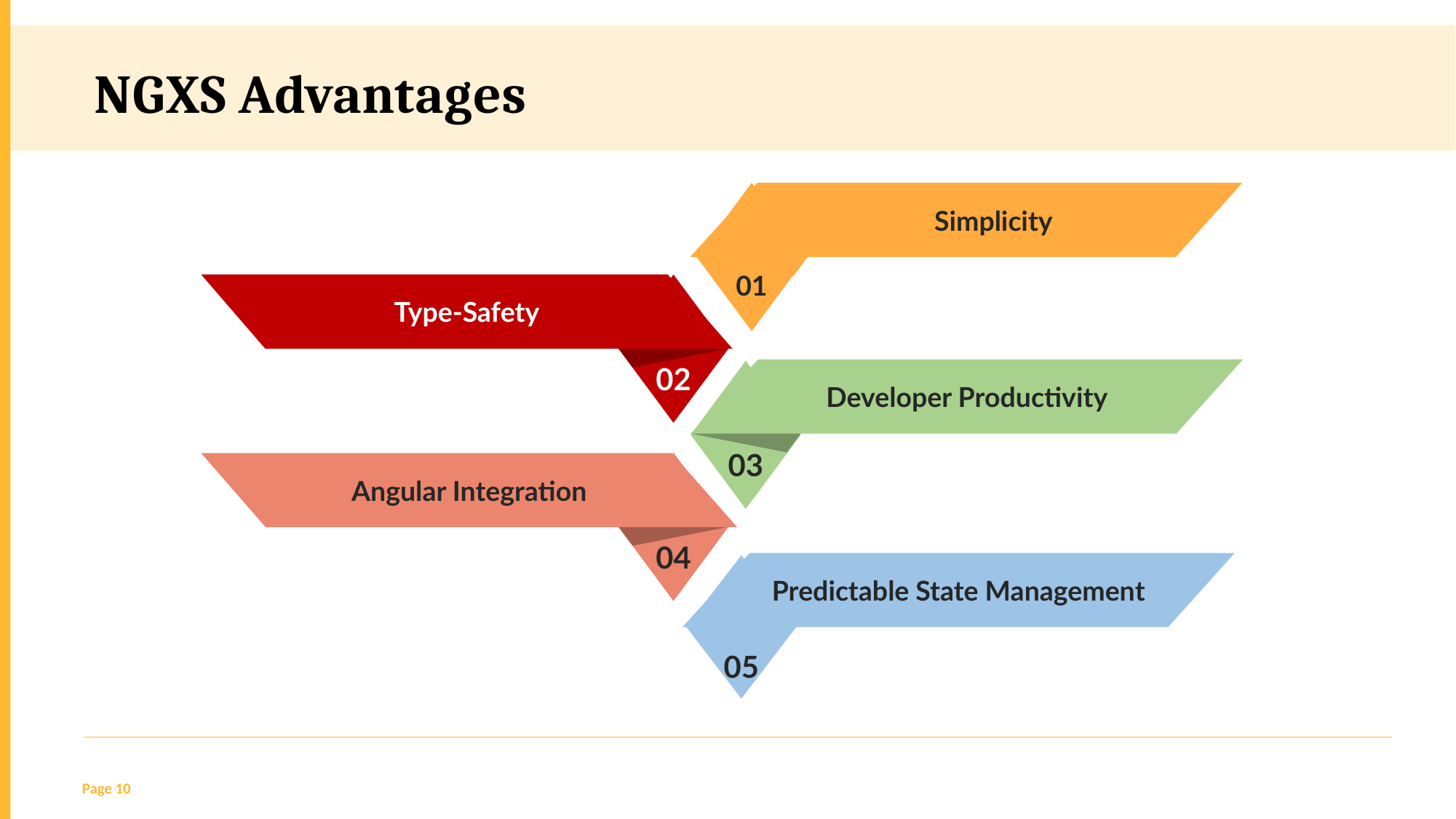

NGXS Advantages
Simplicity
01

Type-Safety

02

Developer Productivity

03

04
Angular Integration

Predictable State Management
05
Page 10